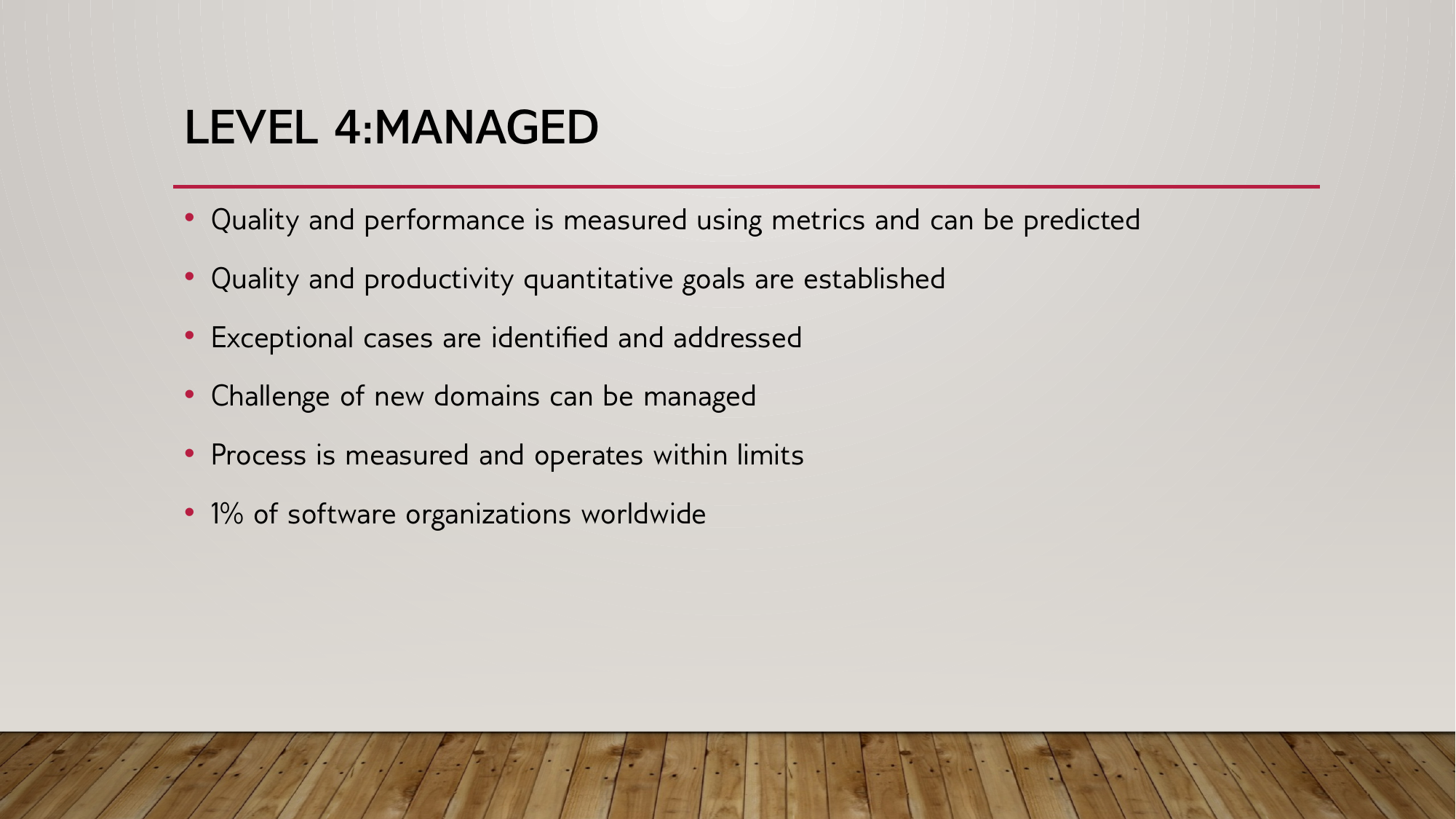

# Level 4:Managed
Quality and performance is measured using metrics and can be predicted
Quality and productivity quantitative goals are established
Exceptional cases are identified and addressed
Challenge of new domains can be managed
Process is measured and operates within limits
1% of software organizations worldwide